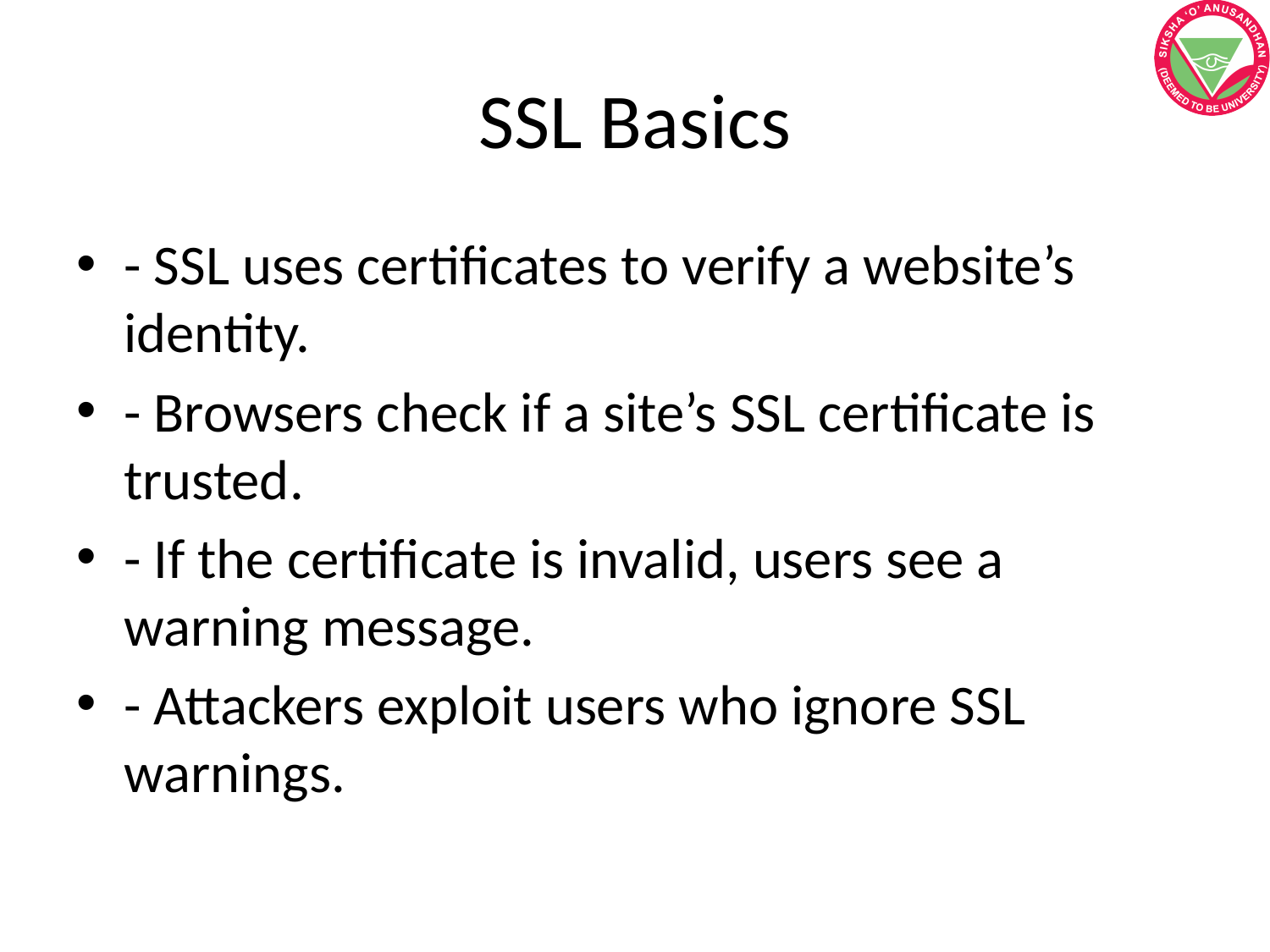

# SSL Basics
- SSL uses certificates to verify a website’s identity.
- Browsers check if a site’s SSL certificate is trusted.
- If the certificate is invalid, users see a warning message.
- Attackers exploit users who ignore SSL warnings.